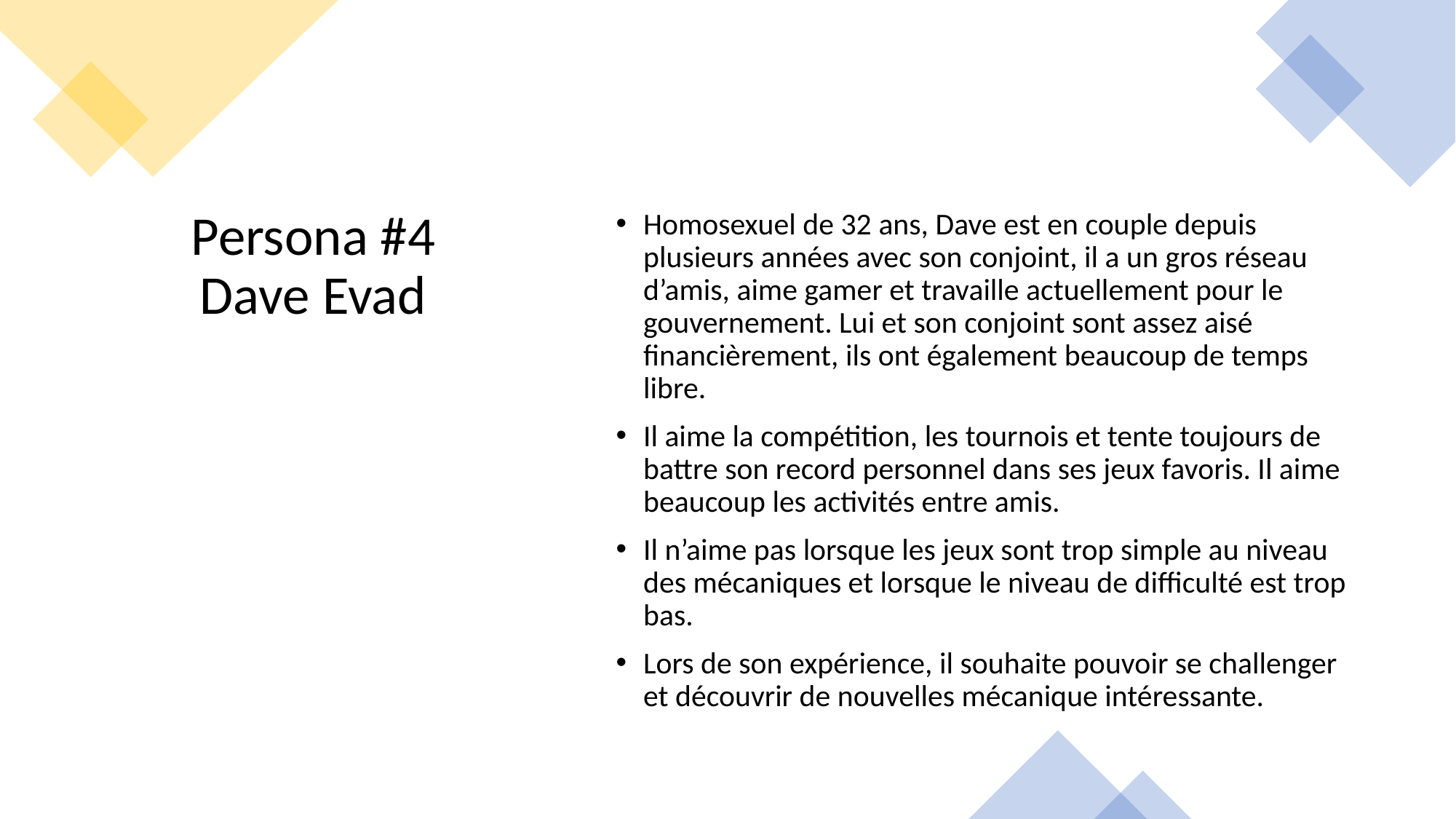

Homosexuel de 32 ans, Dave est en couple depuis plusieurs années avec son conjoint, il a un gros réseau d’amis, aime gamer et travaille actuellement pour le gouvernement. Lui et son conjoint sont assez aisé financièrement, ils ont également beaucoup de temps libre.
Il aime la compétition, les tournois et tente toujours de battre son record personnel dans ses jeux favoris. Il aime beaucoup les activités entre amis.
Il n’aime pas lorsque les jeux sont trop simple au niveau des mécaniques et lorsque le niveau de difficulté est trop bas.
Lors de son expérience, il souhaite pouvoir se challenger et découvrir de nouvelles mécanique intéressante.

# Persona #4 Dave Evad